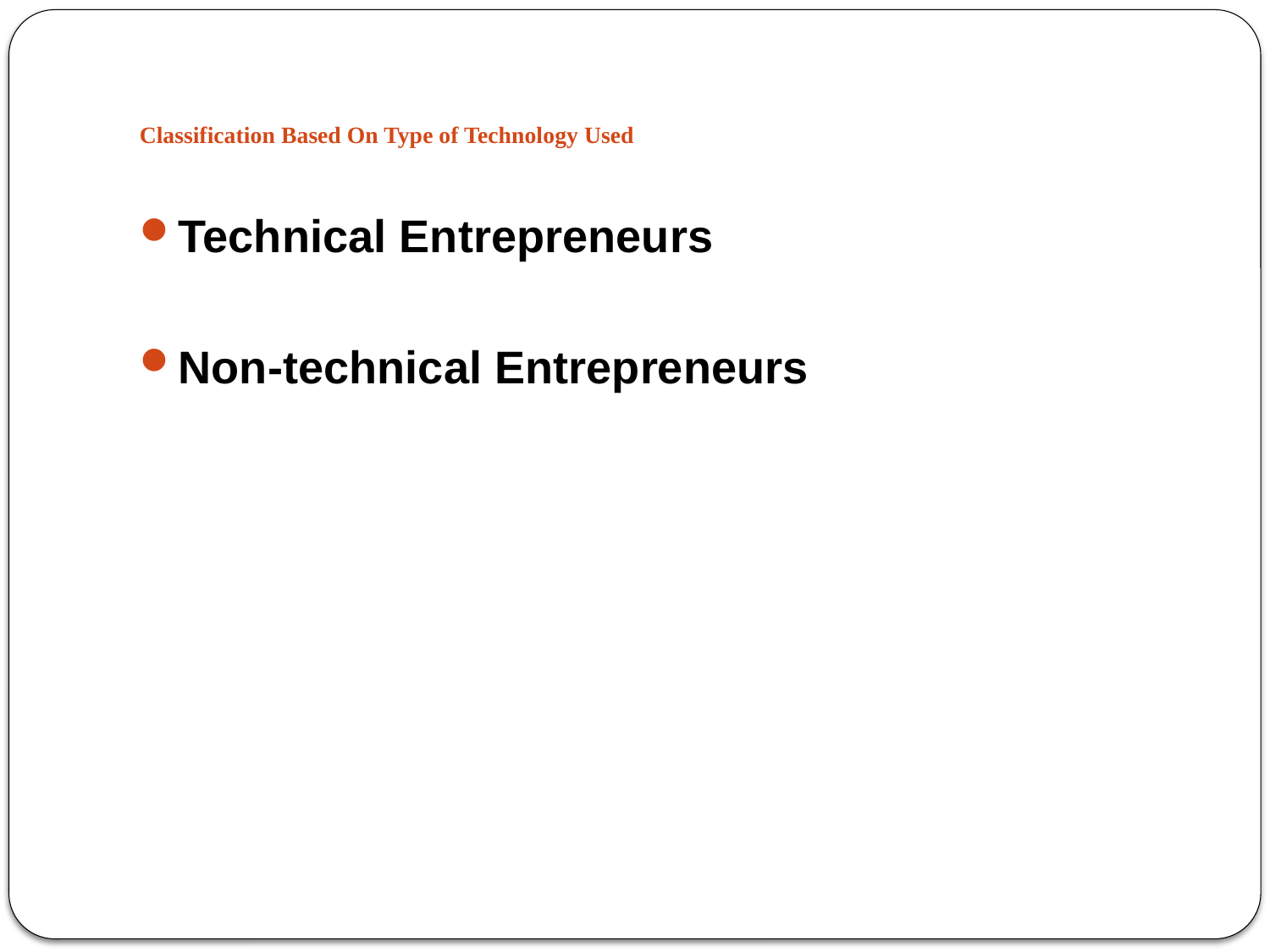

# Classification Based On Type of Technology Used
Technical Entrepreneurs

Non-technical Entrepreneurs